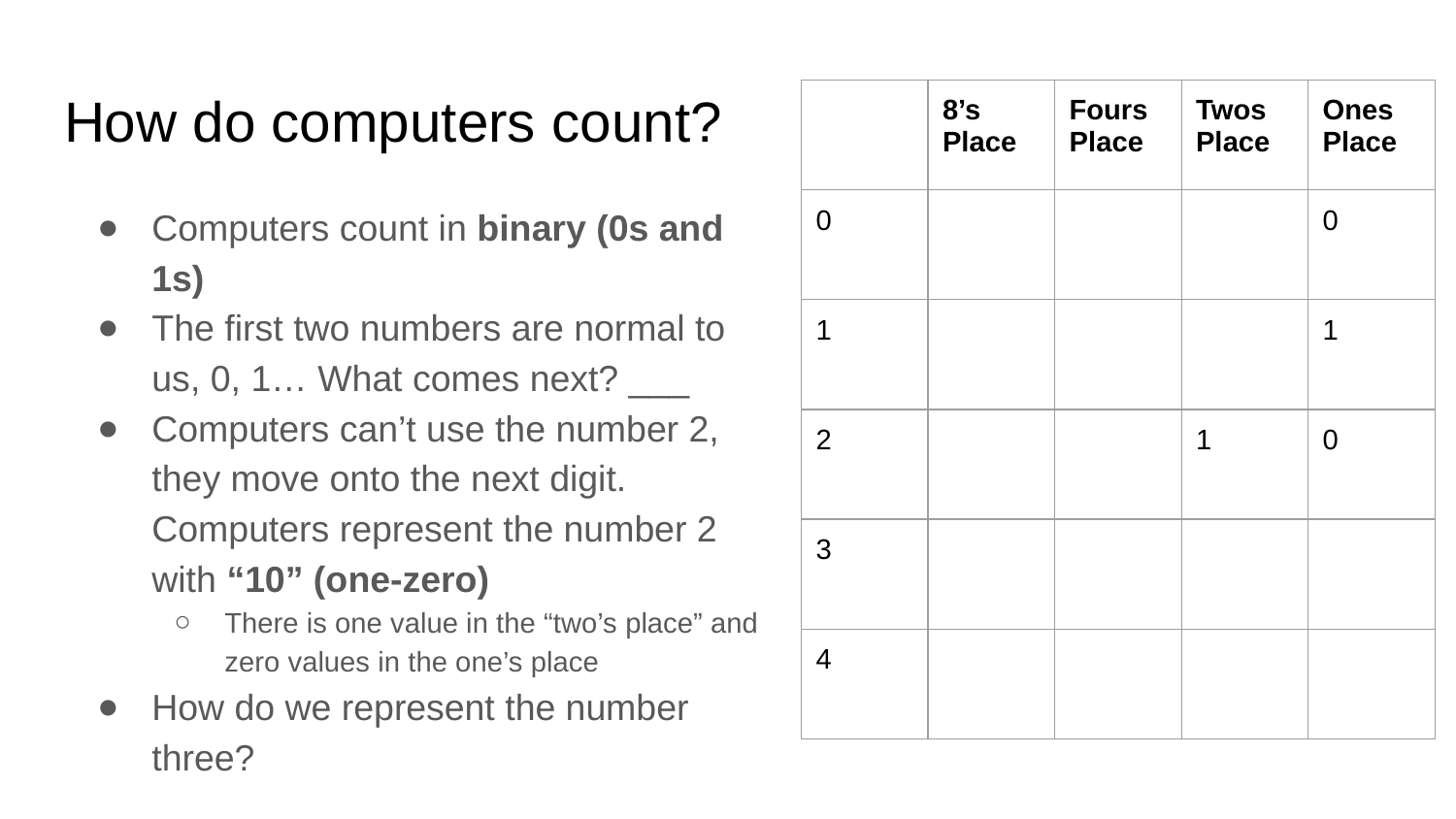

# How do computers count?
|  | 8’s Place | Fours Place | Twos Place | Ones Place |
| --- | --- | --- | --- | --- |
| 0 |  |  |  | 0 |
| 1 |  |  |  | 1 |
| 2 |  |  | 1 | 0 |
| 3 |  |  |  |  |
| 4 |  |  |  |  |
Computers count in binary (0s and 1s)
The first two numbers are normal to us, 0, 1… What comes next? ___
Computers can’t use the number 2, they move onto the next digit. Computers represent the number 2 with “10” (one-zero)
There is one value in the “two’s place” and zero values in the one’s place
How do we represent the number three?